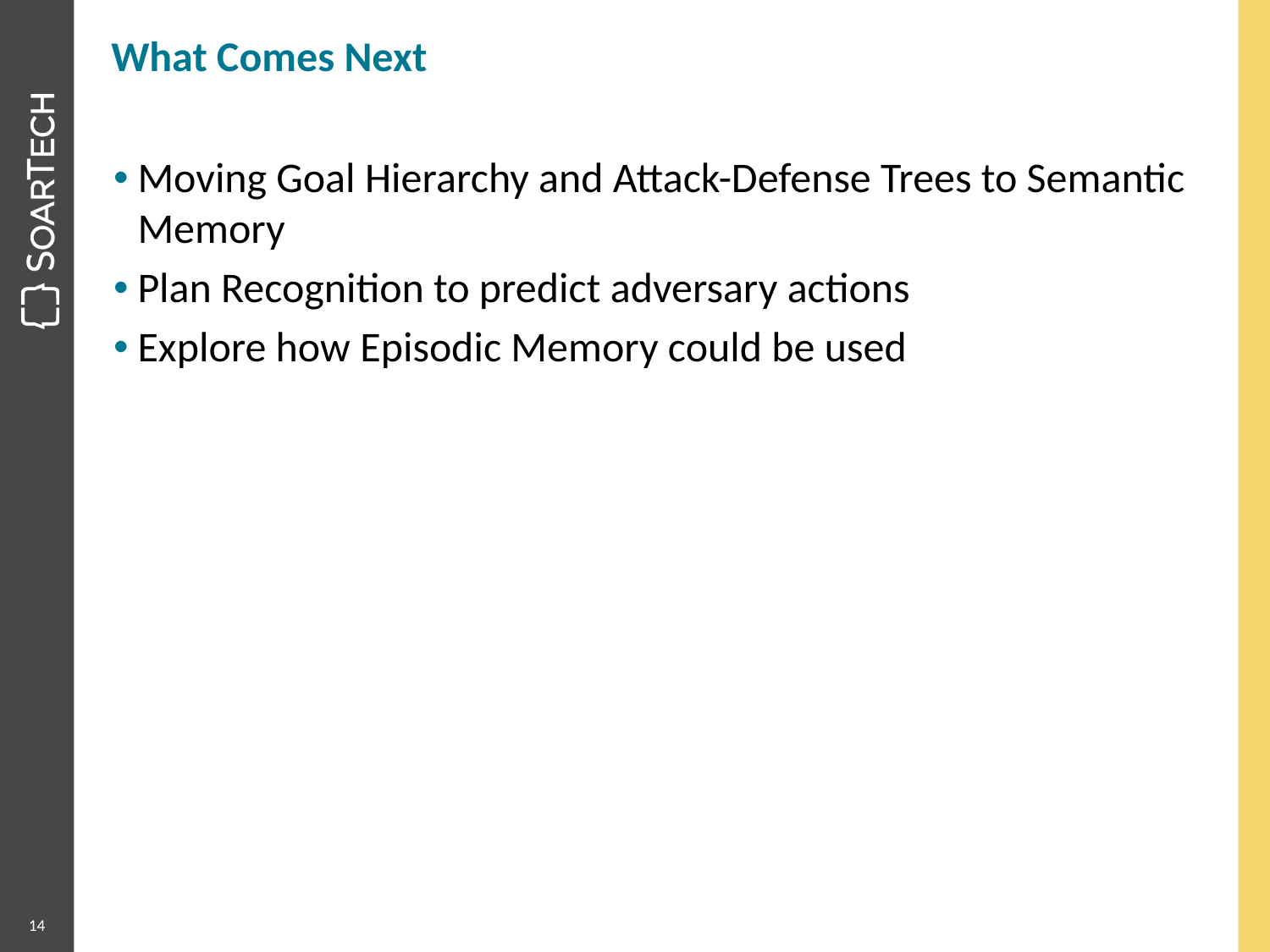

# What Comes Next
Moving Goal Hierarchy and Attack-Defense Trees to Semantic Memory
Plan Recognition to predict adversary actions
Explore how Episodic Memory could be used

14